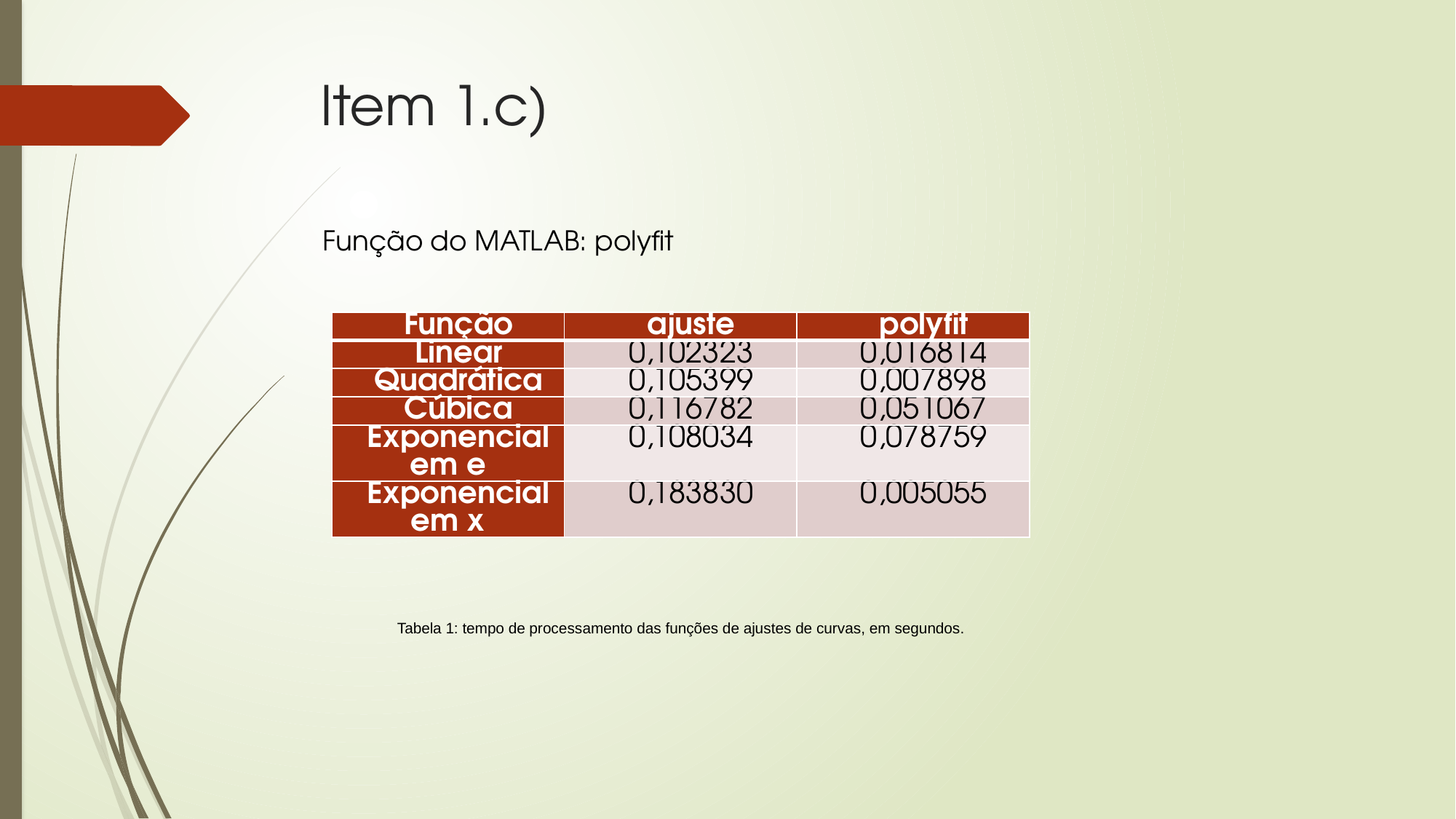

# Item 1.c)
Função do MATLAB: polyfit
| Função | ajuste | polyfit |
| --- | --- | --- |
| Linear | 0,102323 | 0,016814 |
| Quadrática | 0,105399 | 0,007898 |
| Cúbica | 0,116782 | 0,051067 |
| Exponencial em e | 0,108034 | 0,078759 |
| Exponencial em x | 0,183830 | 0,005055 |
Tabela 1: tempo de processamento das funções de ajustes de curvas, em segundos.